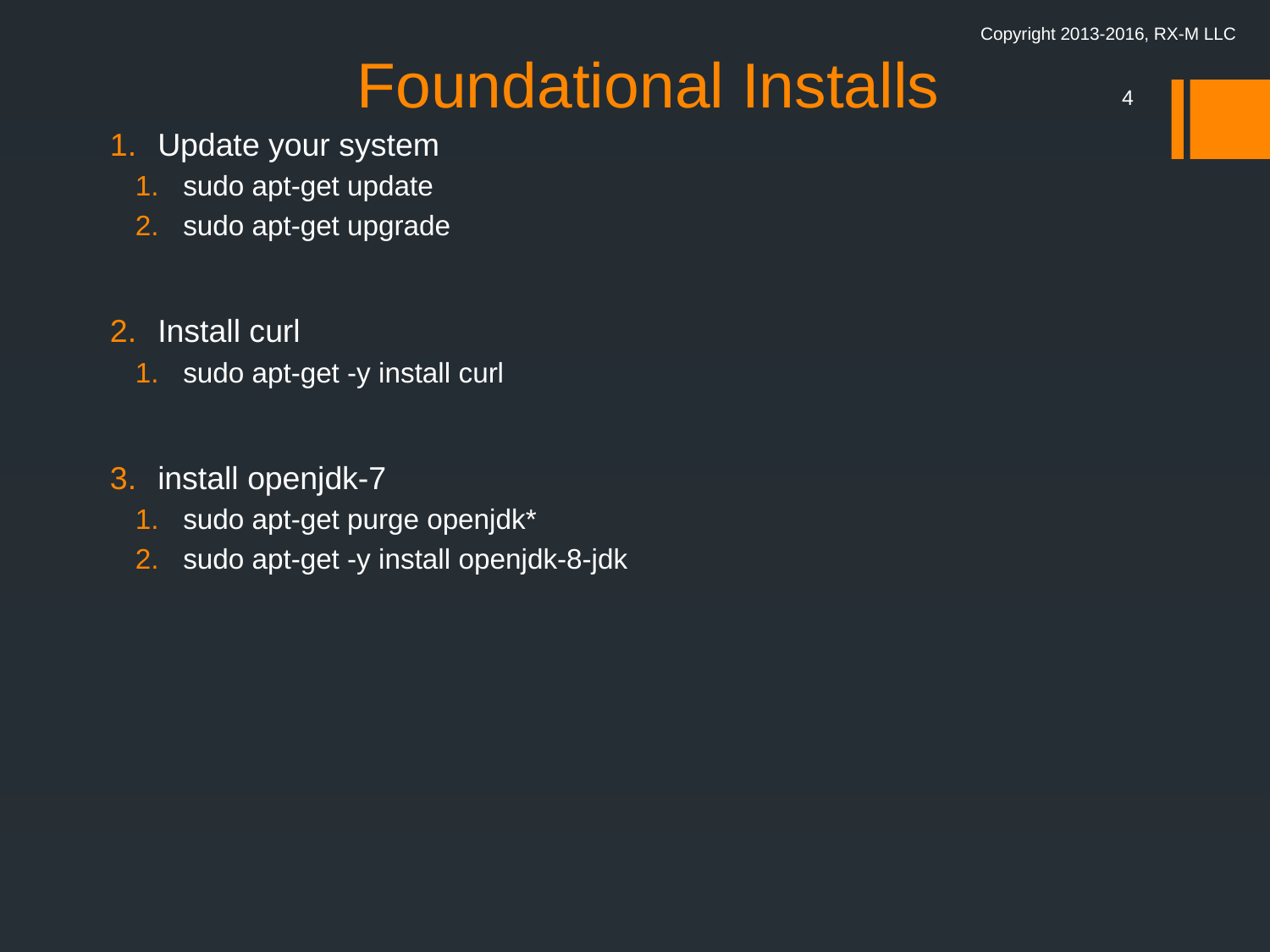

# Foundational Installs
Copyright 2013-2016, RX-M LLC
4
Update your system
sudo apt-get update
sudo apt-get upgrade

Install curl
sudo apt-get -y install curl

install openjdk-7
sudo apt-get purge openjdk*
sudo apt-get -y install openjdk-8-jdk